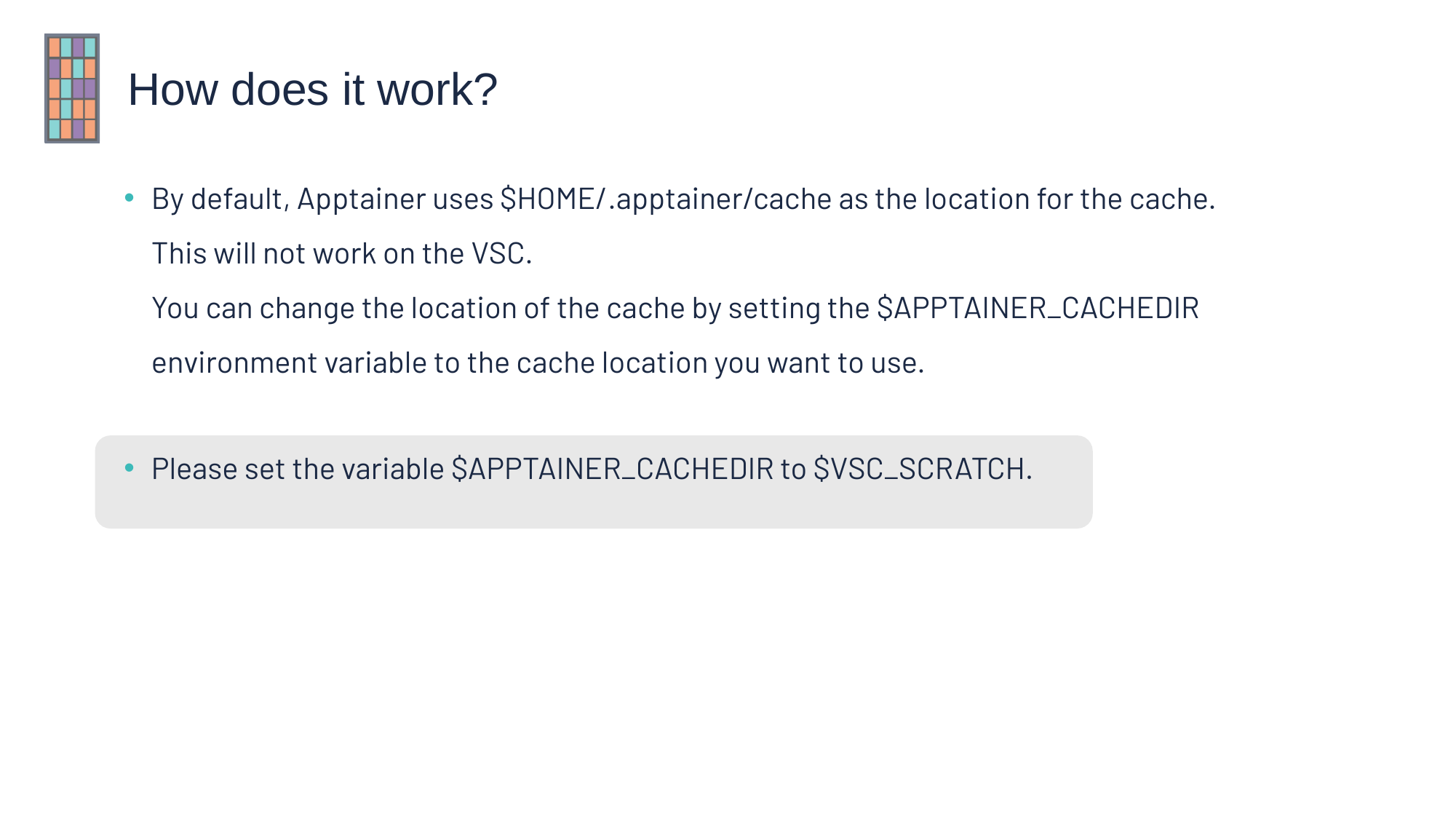

# How does it work?
By default, Apptainer uses $HOME/.apptainer/cache as the location for the cache.
This will not work on the VSC.
You can change the location of the cache by setting the $APPTAINER_CACHEDIR environment variable to the cache location you want to use.
Please set the variable $APPTAINER_CACHEDIR to $VSC_SCRATCH.